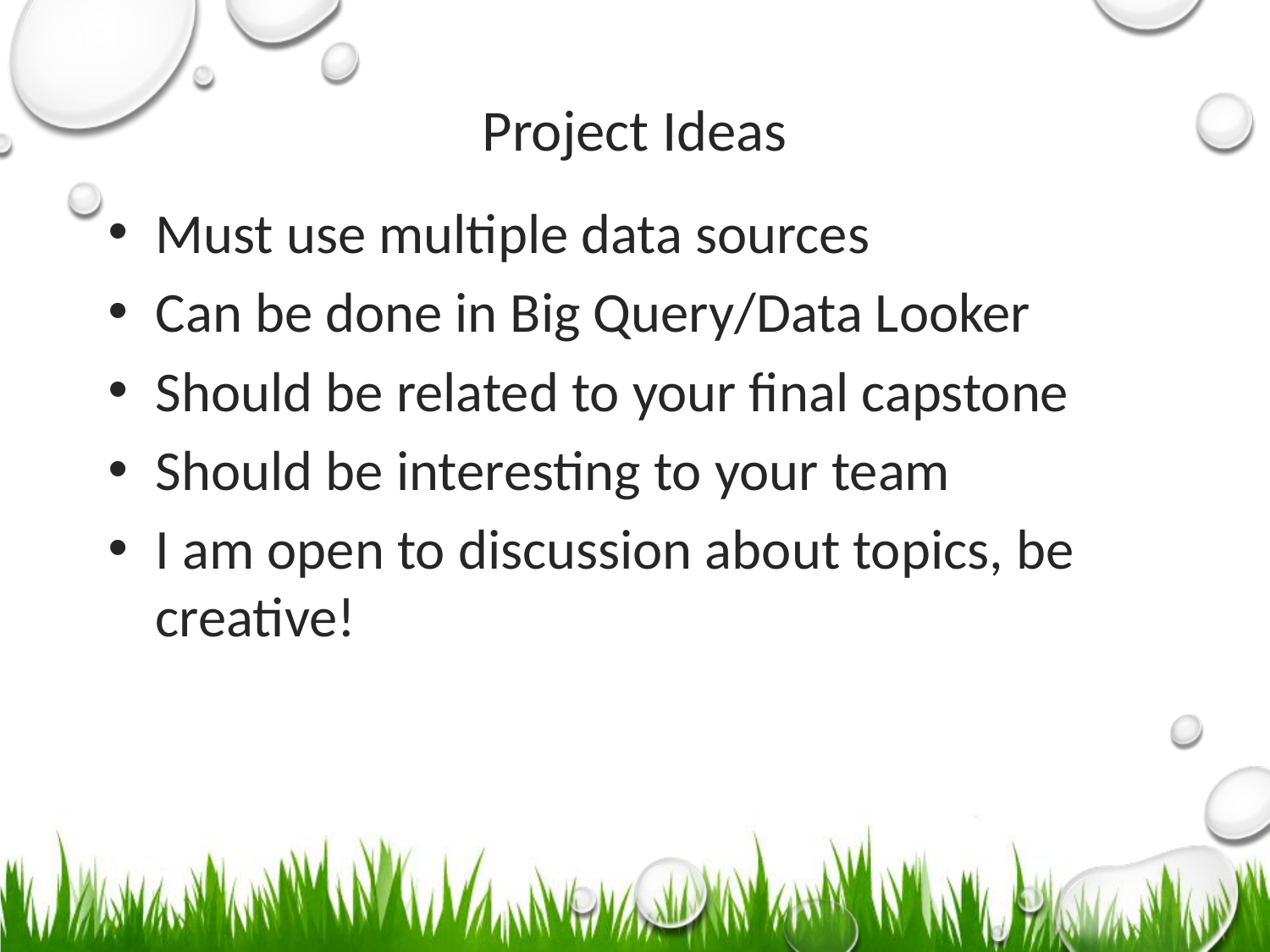

# Project Ideas
Must use multiple data sources
Can be done in Big Query/Data Looker
Should be related to your final capstone
Should be interesting to your team
I am open to discussion about topics, be creative!